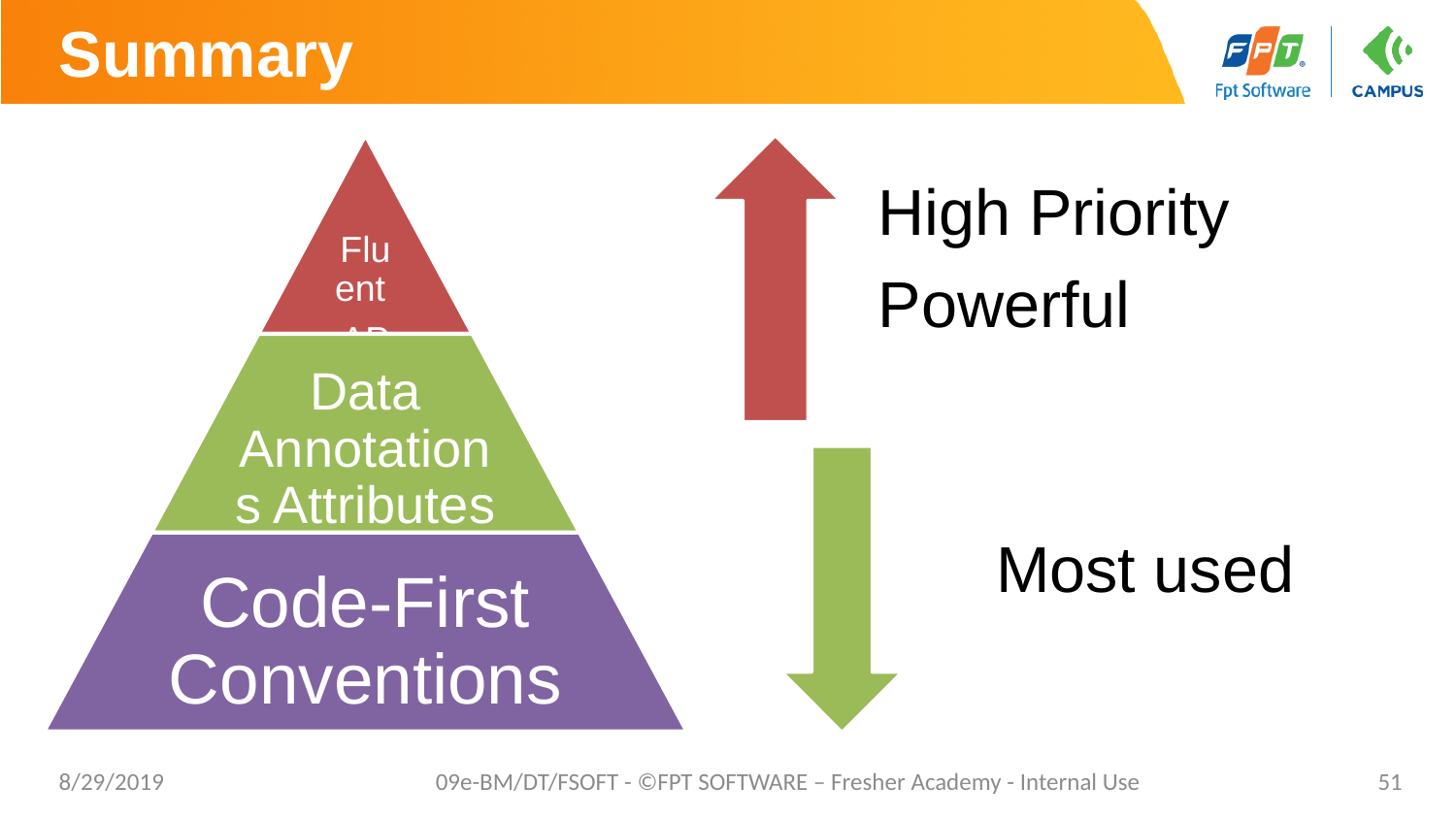

# Summary
High Priority
Powerful
Most used

Fluent
AP
Data Annotations Attributes
Code-First Conventions
8/29/2019
09e-BM/DT/FSOFT - ©FPT SOFTWARE – Fresher Academy - Internal Use
51